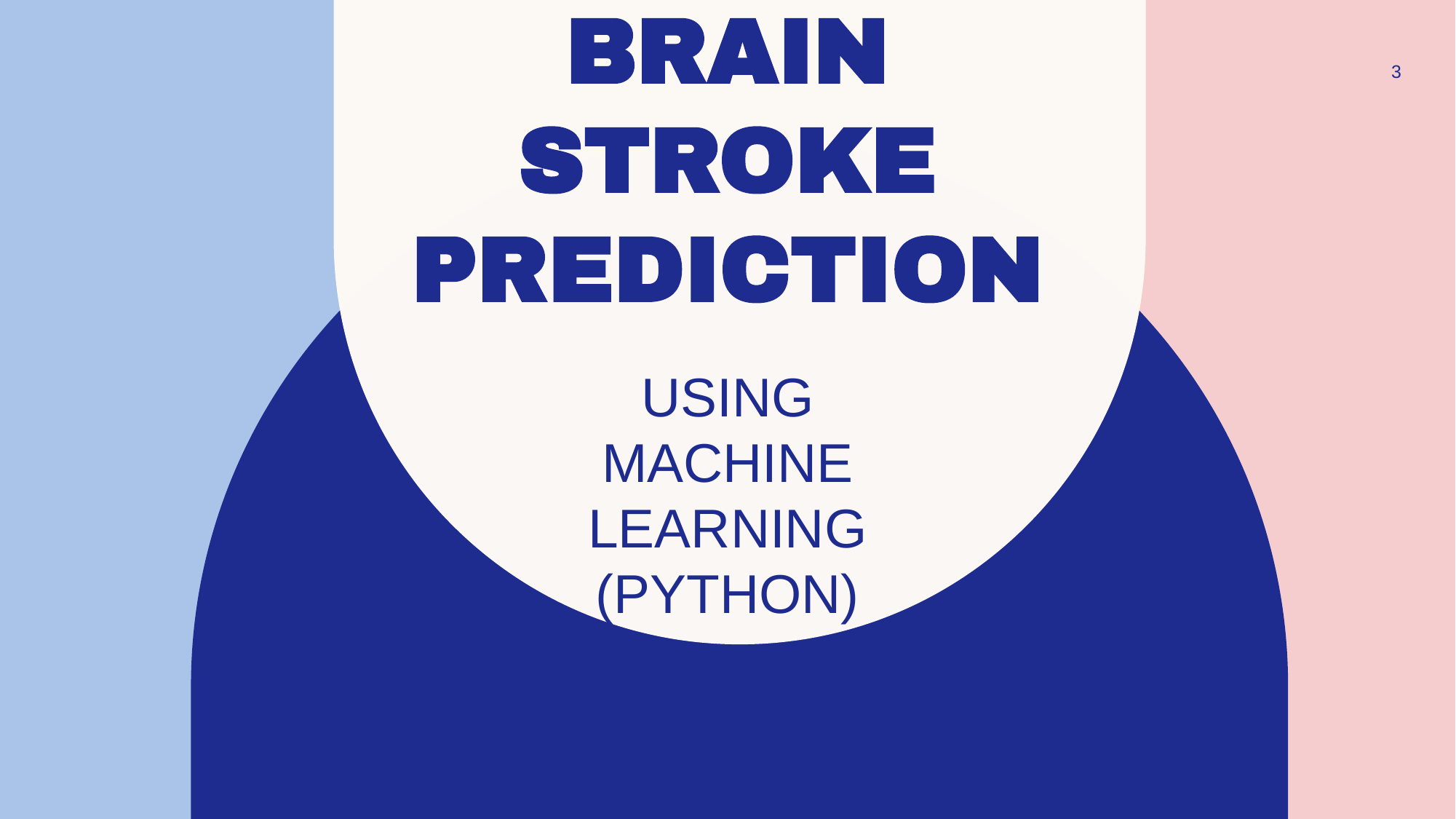

# Brain STROKE PREDICTION
3
USING MACHINE LEARNING (PYTHON)